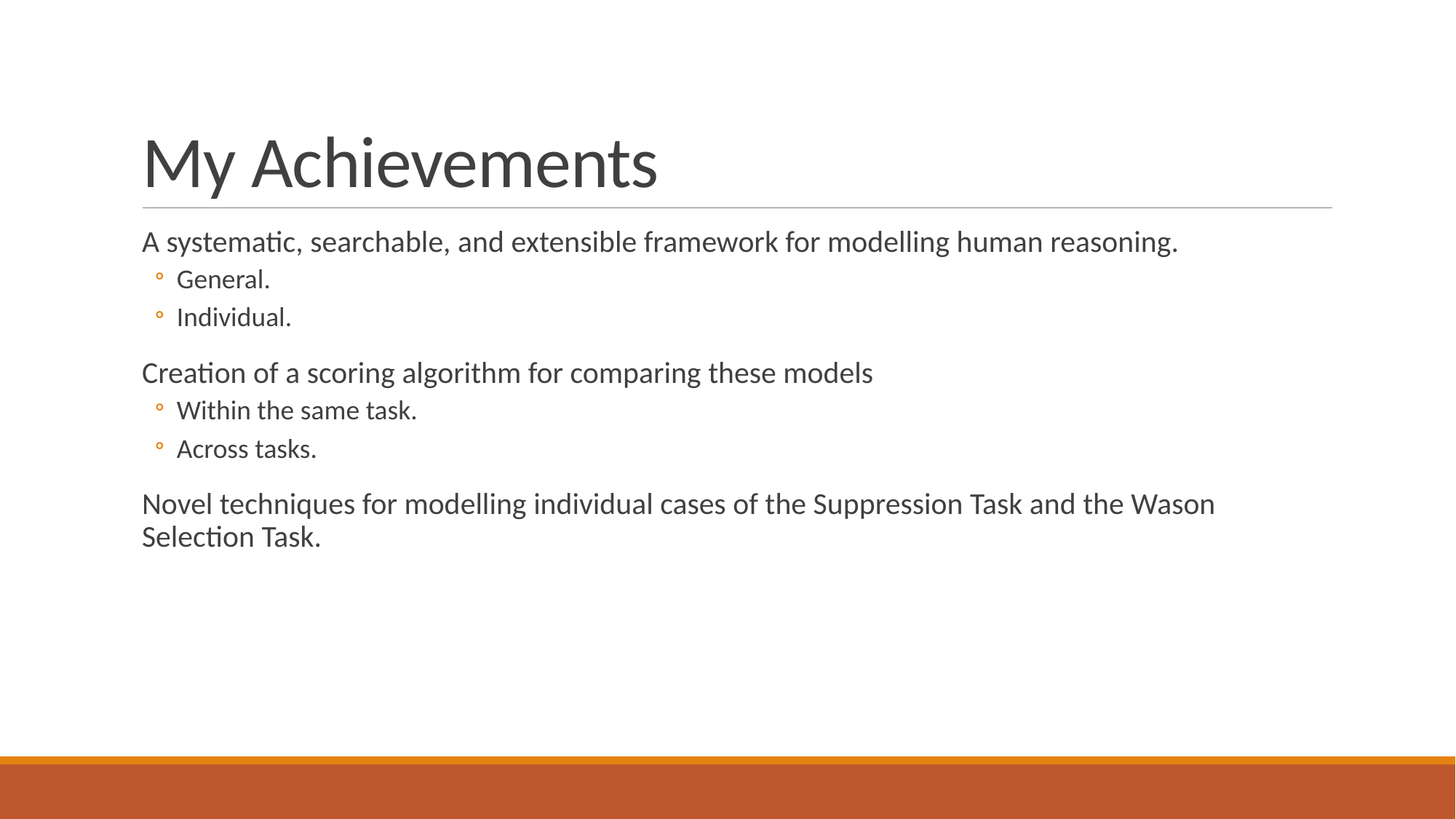

# My Achievements
A systematic, searchable, and extensible framework for modelling human reasoning.
General.
Individual.
Creation of a scoring algorithm for comparing these models
Within the same task.
Across tasks.
Novel techniques for modelling individual cases of the Suppression Task and the Wason Selection Task.